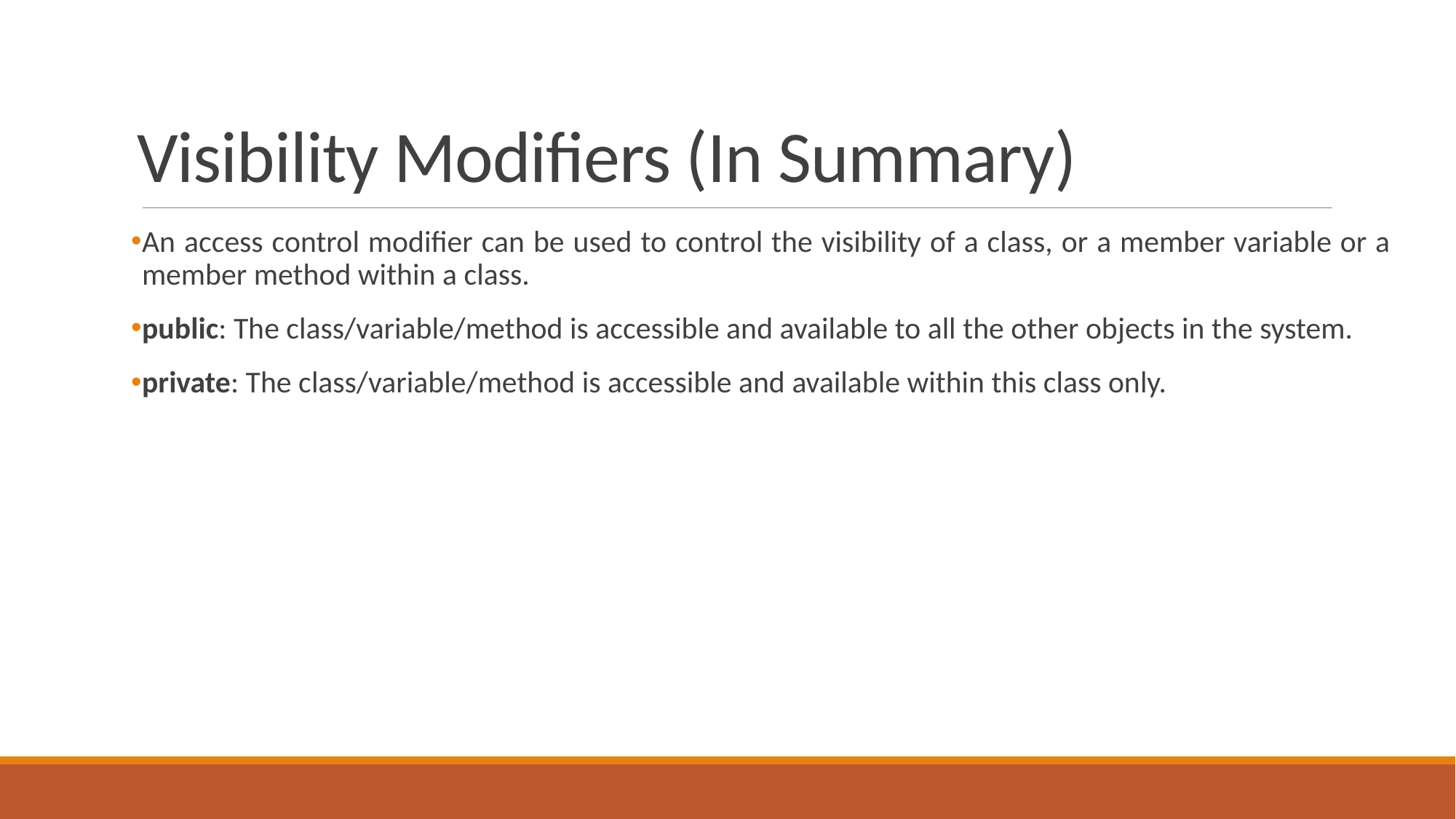

# Visibility Modifiers (In Summary)
An access control modifier can be used to control the visibility of a class, or a member variable or a member method within a class.
public: The class/variable/method is accessible and available to all the other objects in the system.
private: The class/variable/method is accessible and available within this class only.